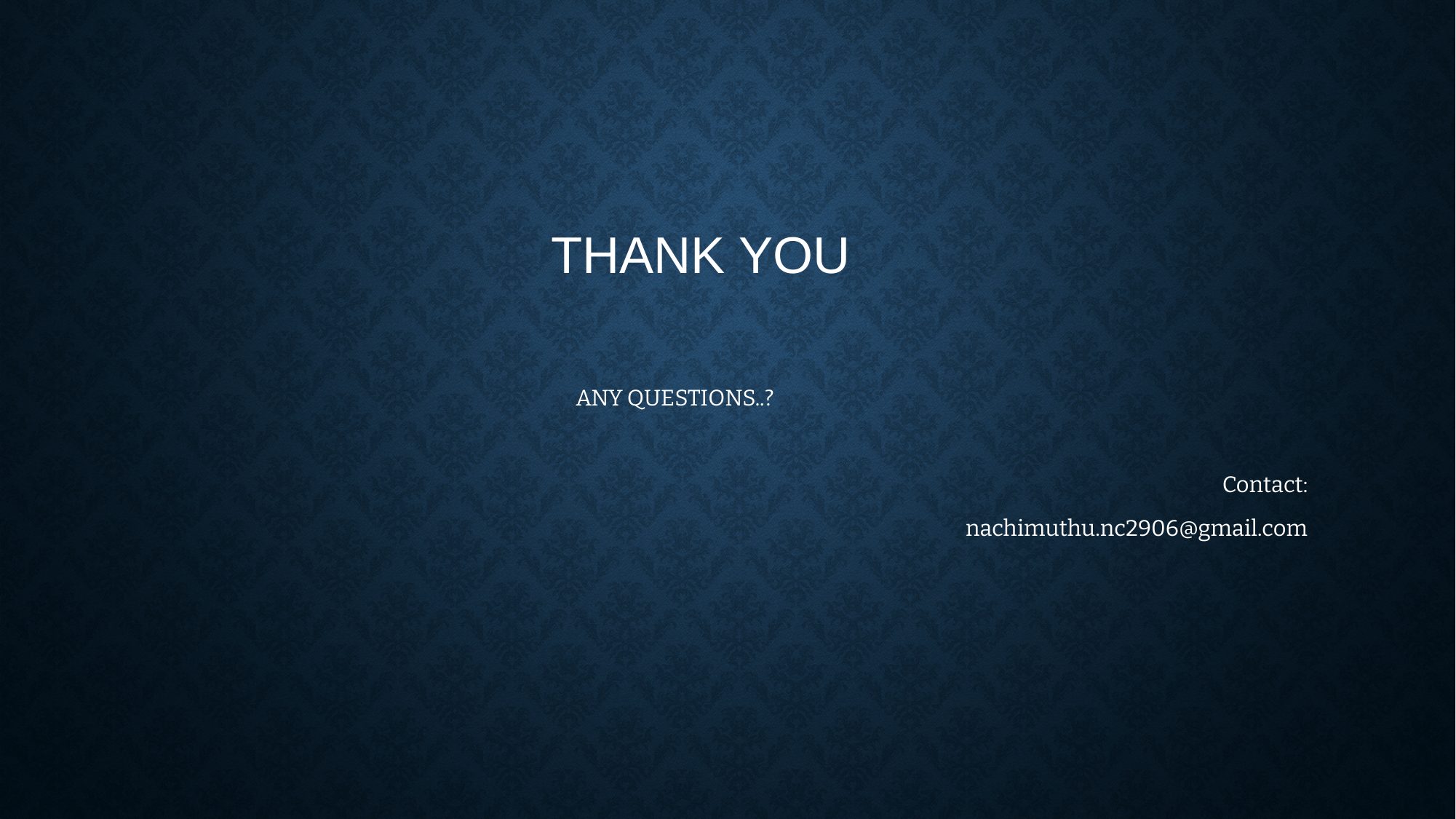

# Thank You
ANY QUESTIONS..?

Contact:
nachimuthu.nc2906@gmail.com